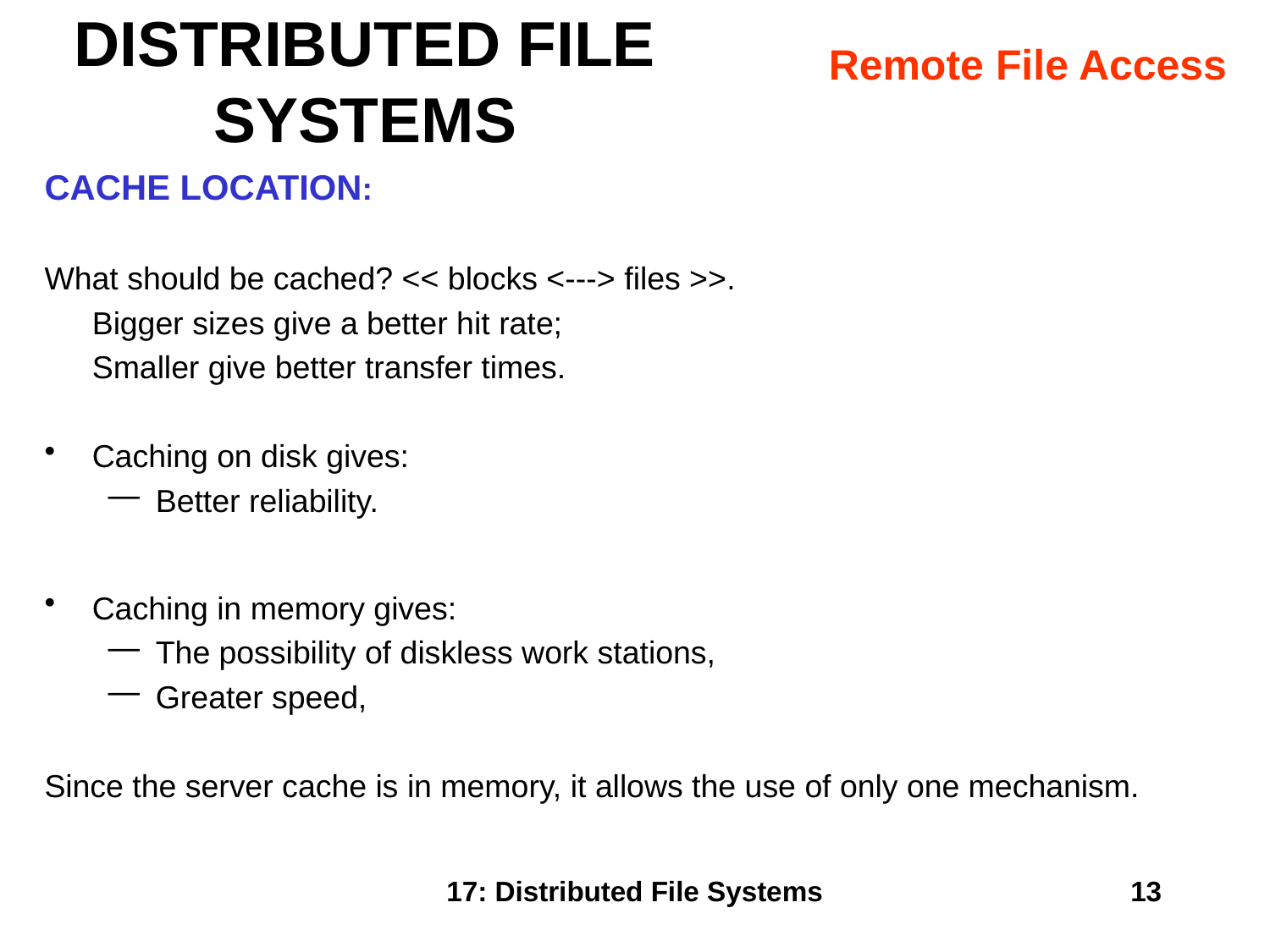

# DISTRIBUTED FILE SYSTEMS
Remote File Access
CACHE LOCATION:

What should be cached? << blocks <---> files >>.
	Bigger sizes give a better hit rate;
	Smaller give better transfer times.

Caching on disk gives:
Better reliability.

Caching in memory gives:
The possibility of diskless work stations,
Greater speed,

Since the server cache is in memory, it allows the use of only one mechanism.
17: Distributed File Systems
13